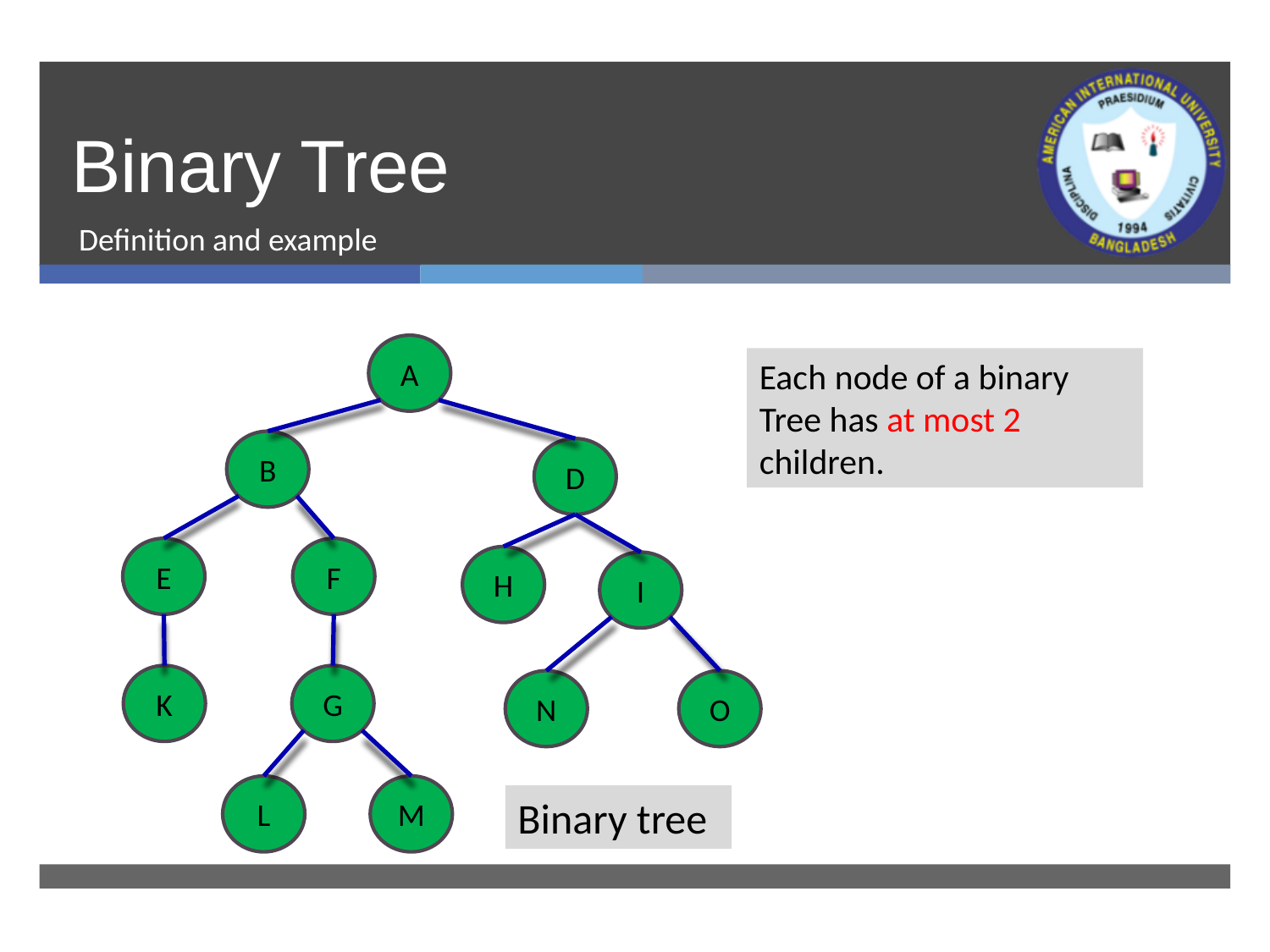

# Binary Tree
Definition and example
A
Each node of a binary Tree has at most 2 children.
B
D
F
E
H
I
G
K
N
O
L
M
Binary tree